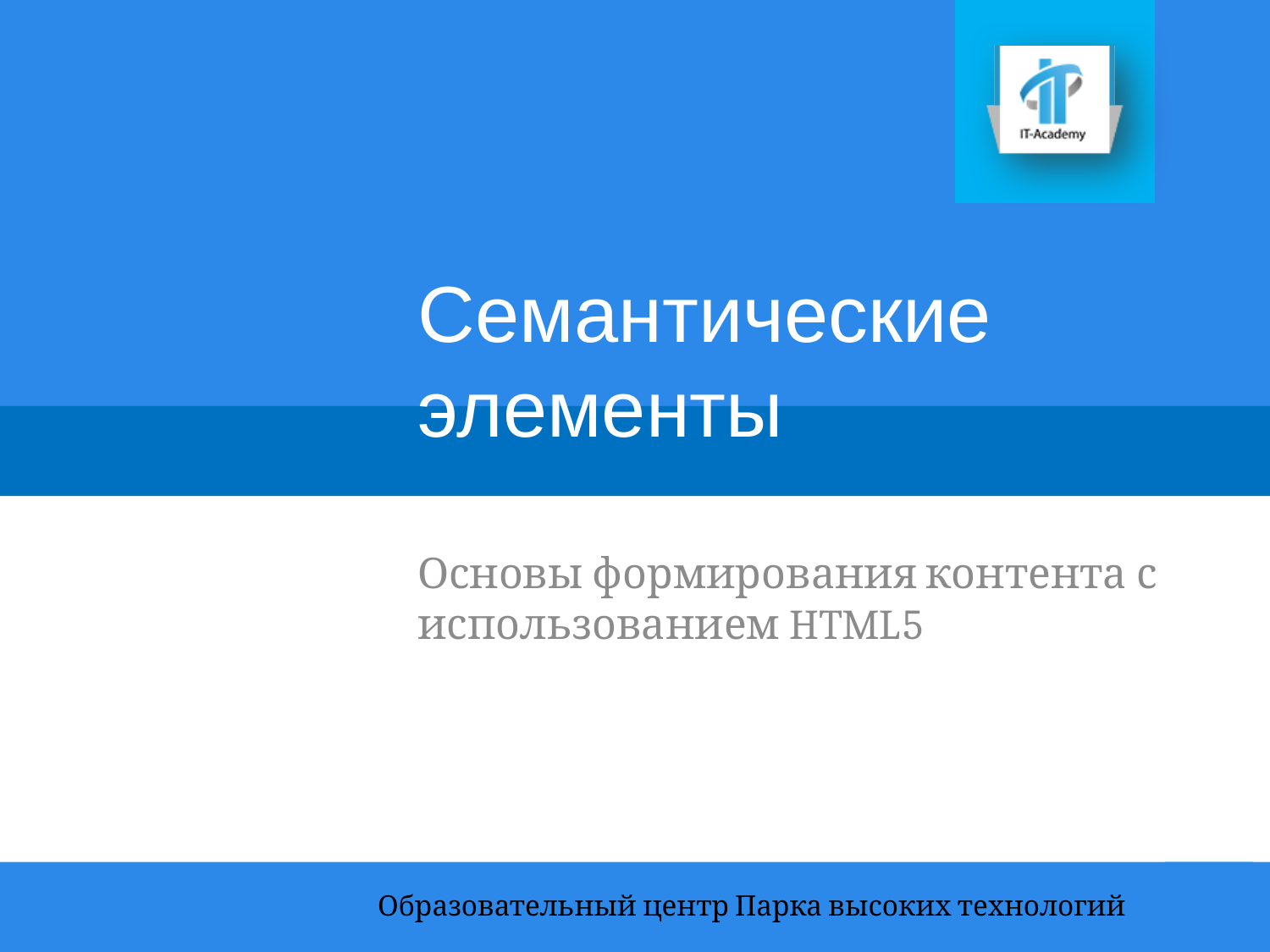

# Семантические элементы
Основы формирования контента с использованием HTML5